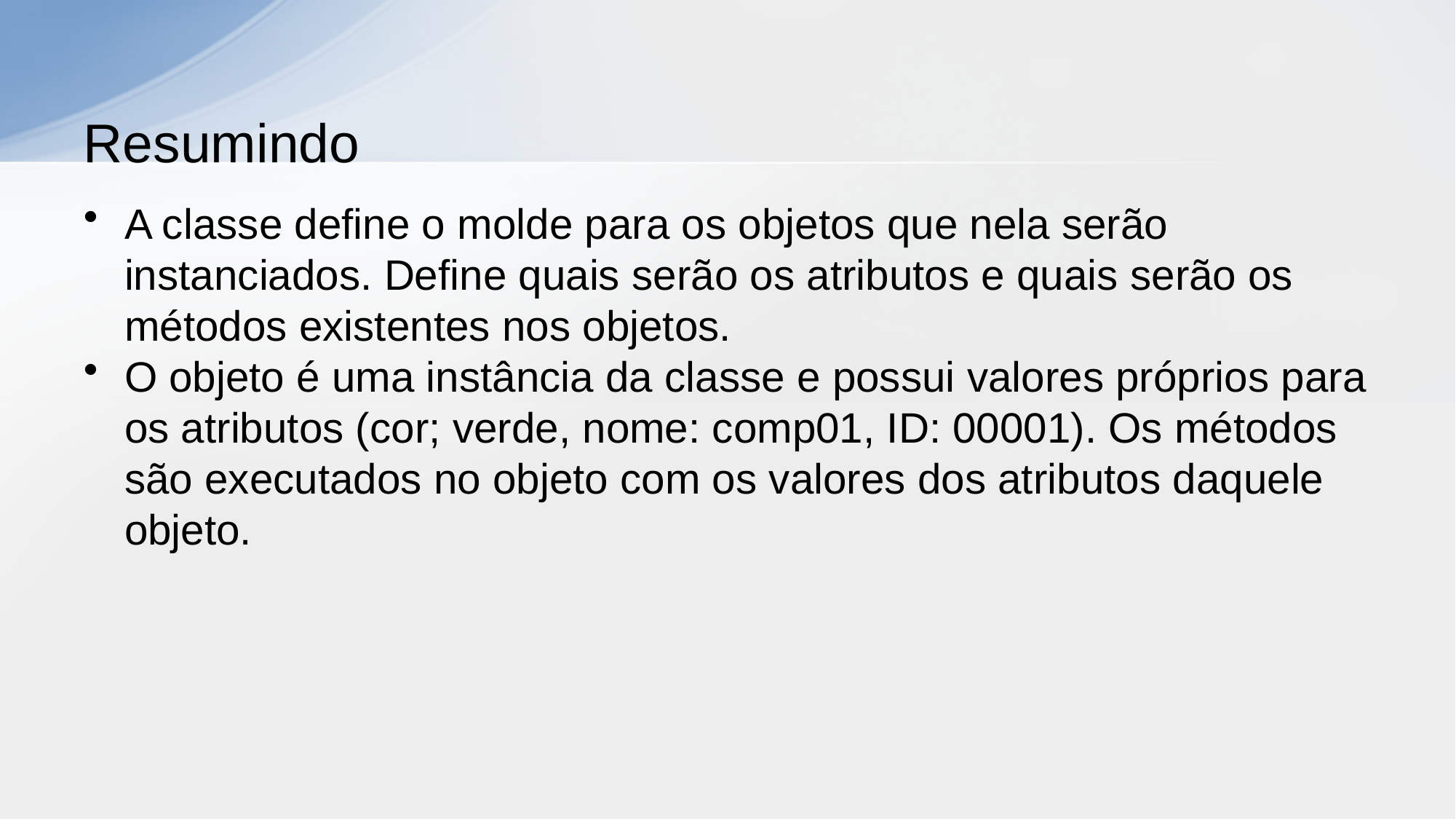

# Resumindo
A classe define o molde para os objetos que nela serão instanciados. Define quais serão os atributos e quais serão os métodos existentes nos objetos.
O objeto é uma instância da classe e possui valores próprios para os atributos (cor; verde, nome: comp01, ID: 00001). Os métodos são executados no objeto com os valores dos atributos daquele objeto.